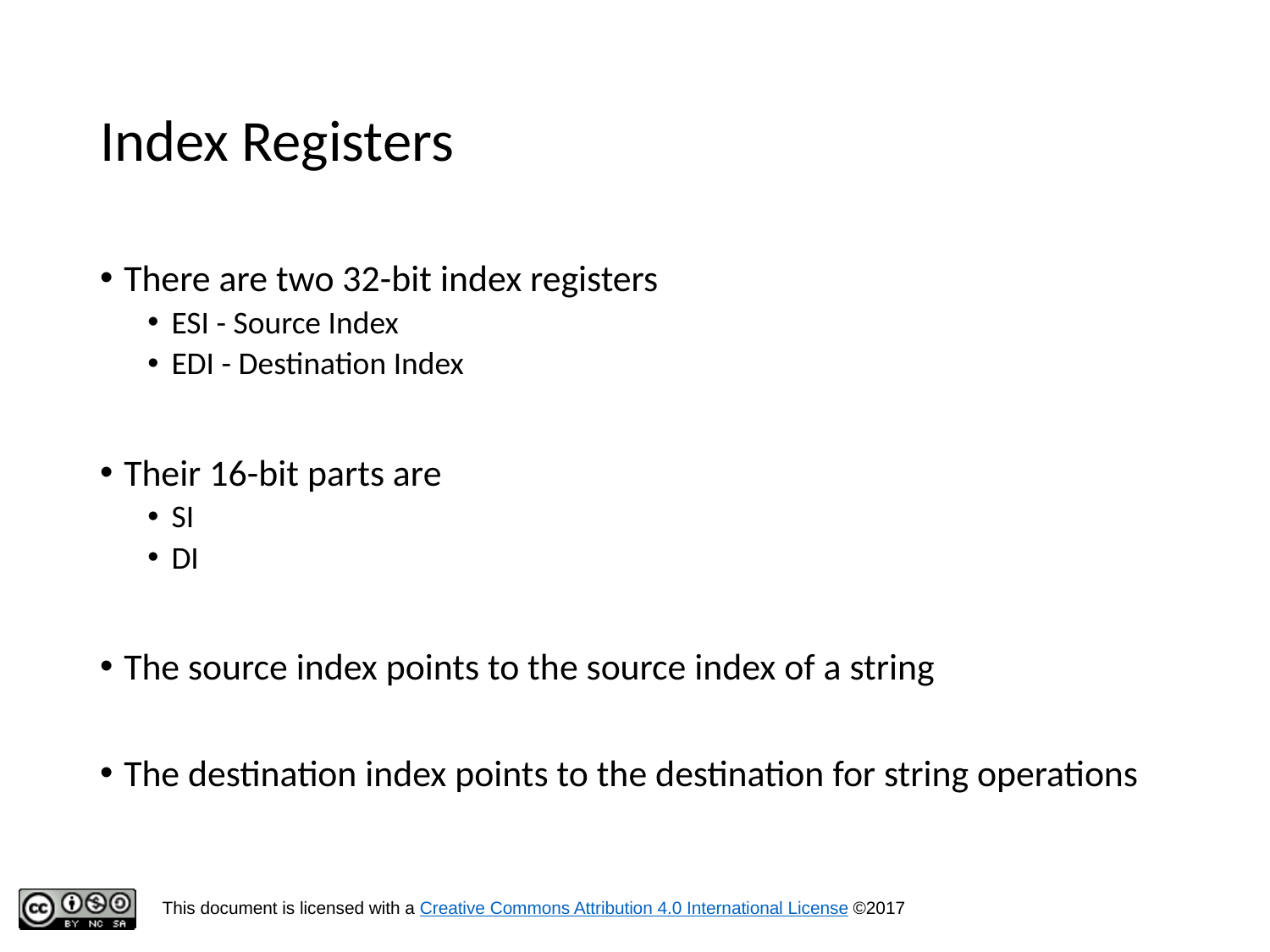

# Index Registers
There are two 32-bit index registers
ESI - Source Index
EDI - Destination Index

Their 16-bit parts are
SI
DI

The source index points to the source index of a string

The destination index points to the destination for string operations